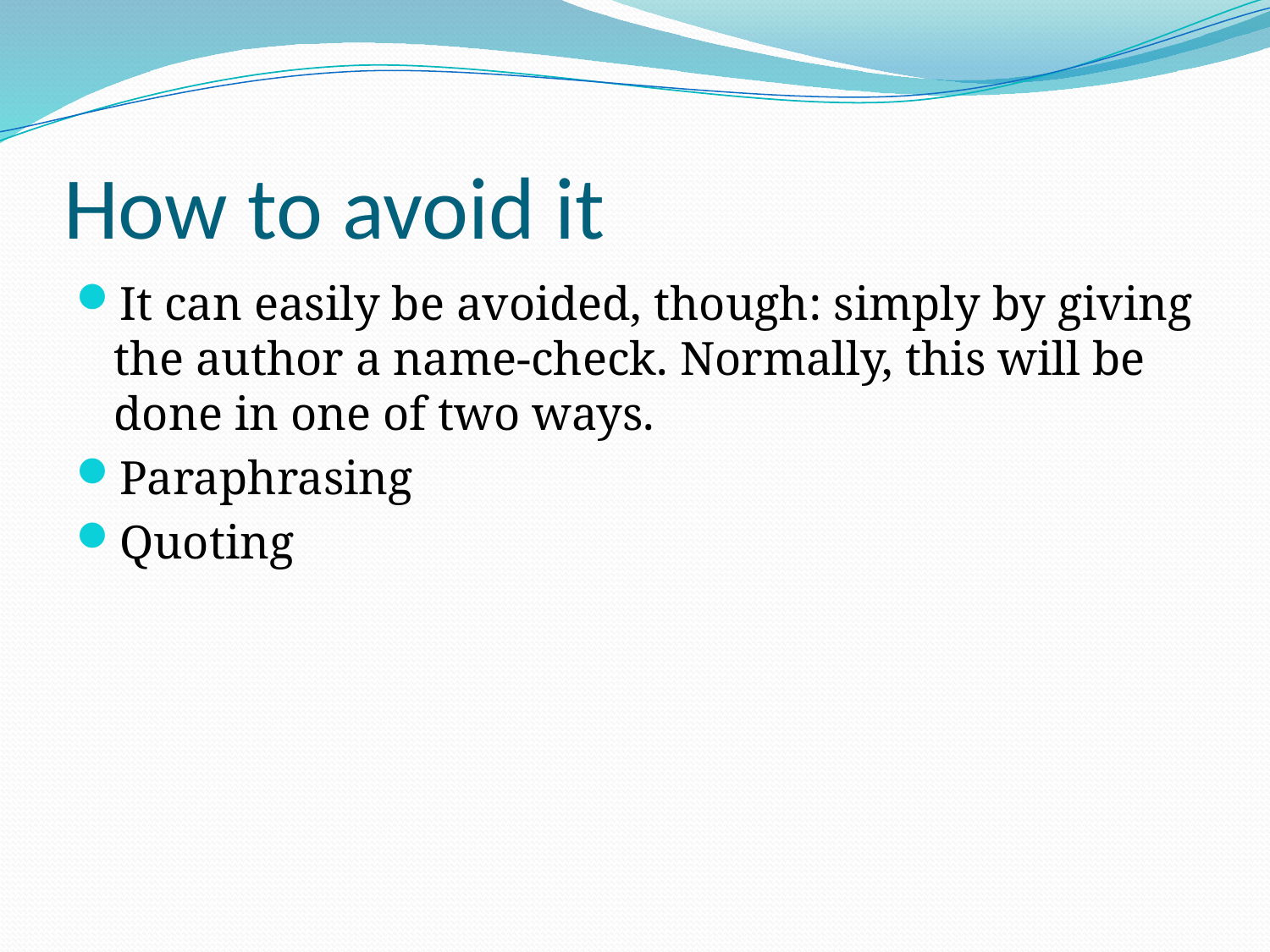

# How to avoid it
It can easily be avoided, though: simply by giving the author a name-check. Normally, this will be done in one of two ways.
Paraphrasing
Quoting